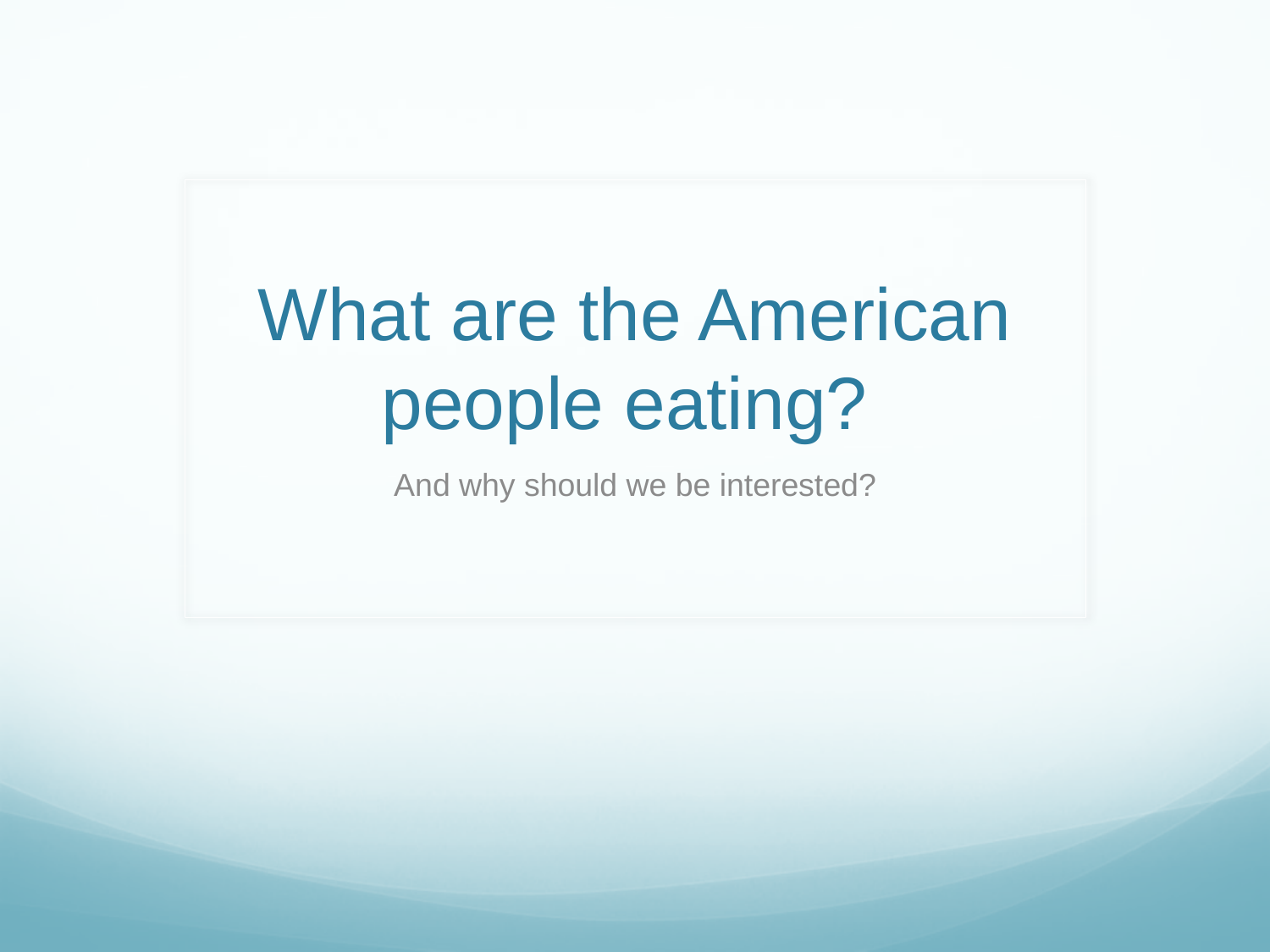

# What are the American people eating?
And why should we be interested?